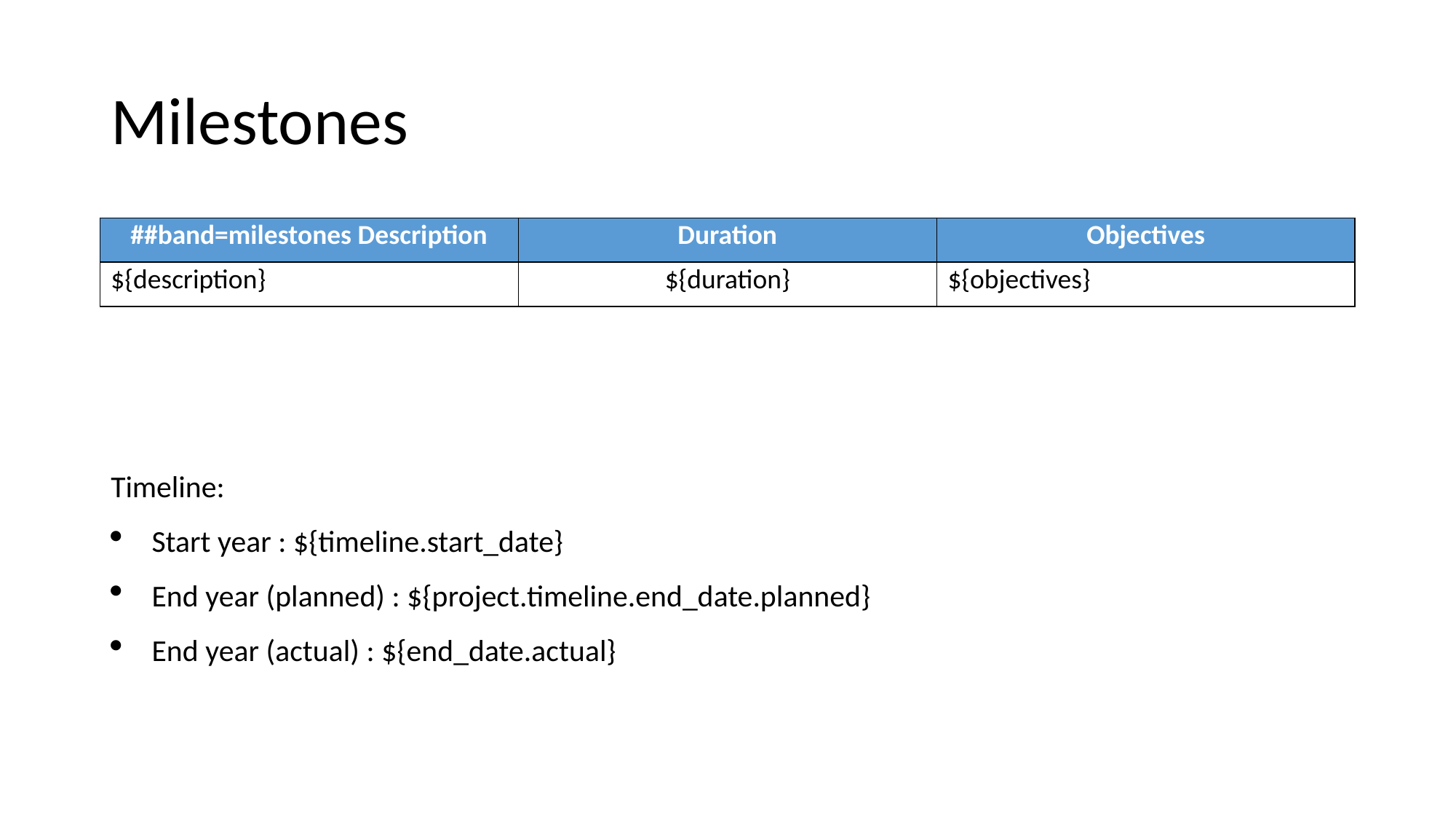

# Milestones
| ##band=milestones Description | Duration | Objectives |
| --- | --- | --- |
| ${description} | ${duration} | ${objectives} |
Timeline:
Start year : ${timeline.start_date}
End year (planned) : ${project.timeline.end_date.planned}
End year (actual) : ${end_date.actual}